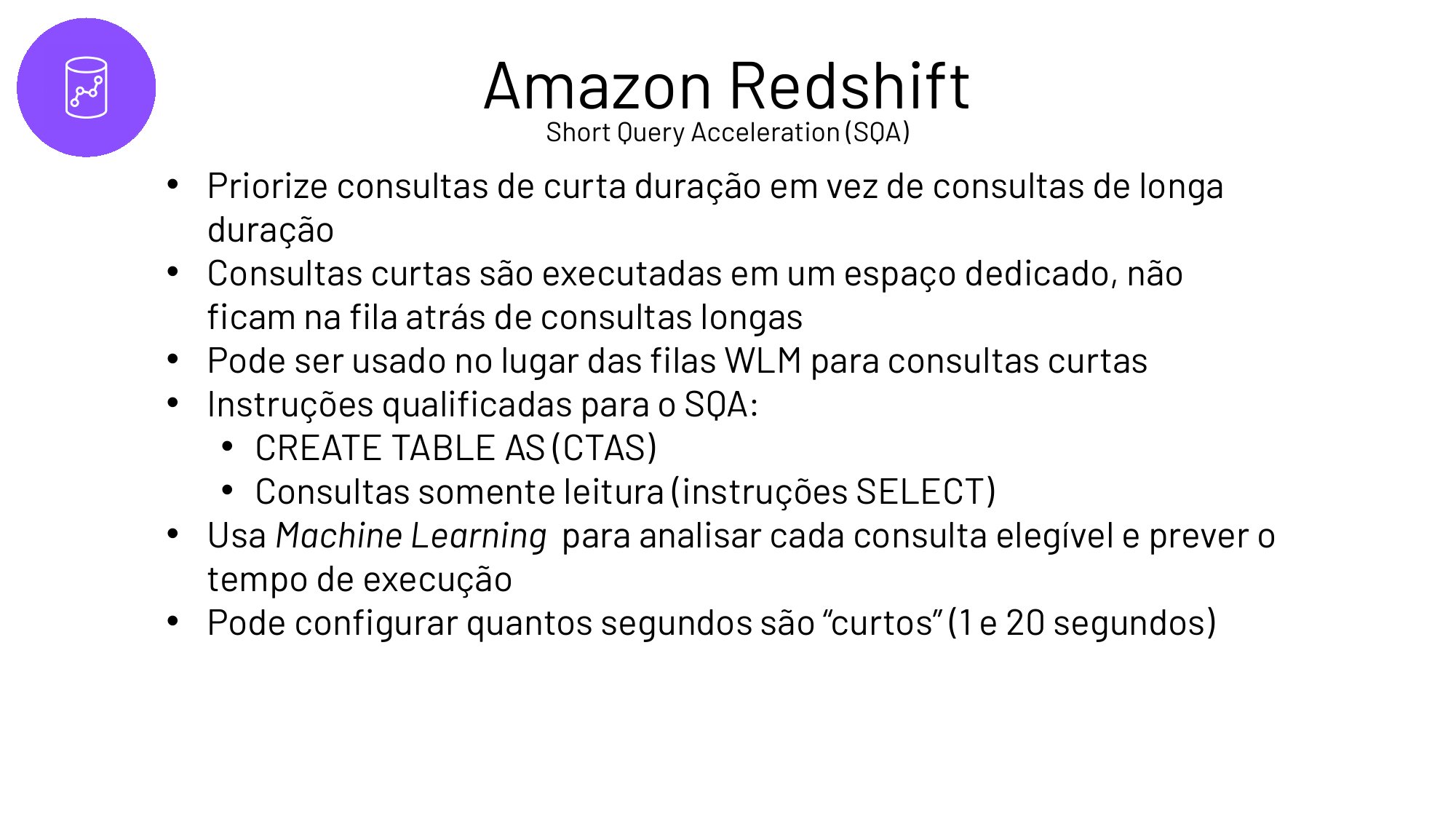

# Amazon Redshift

Short Query Acceleration (SQA)
Priorize consultas de curta duração em vez de consultas de longa duração
Consultas curtas são executadas em um espaço dedicado, não ficam na fila atrás de consultas longas
Pode ser usado no lugar das filas WLM para consultas curtas
Instruções qualificadas para o SQA:
CREATE TABLE AS (CTAS)
Consultas somente leitura (instruções SELECT)
Usa Machine Learning  para analisar cada consulta elegível e prever o tempo de execução
Pode configurar quantos segundos são “curtos” (1 e 20 segundos)